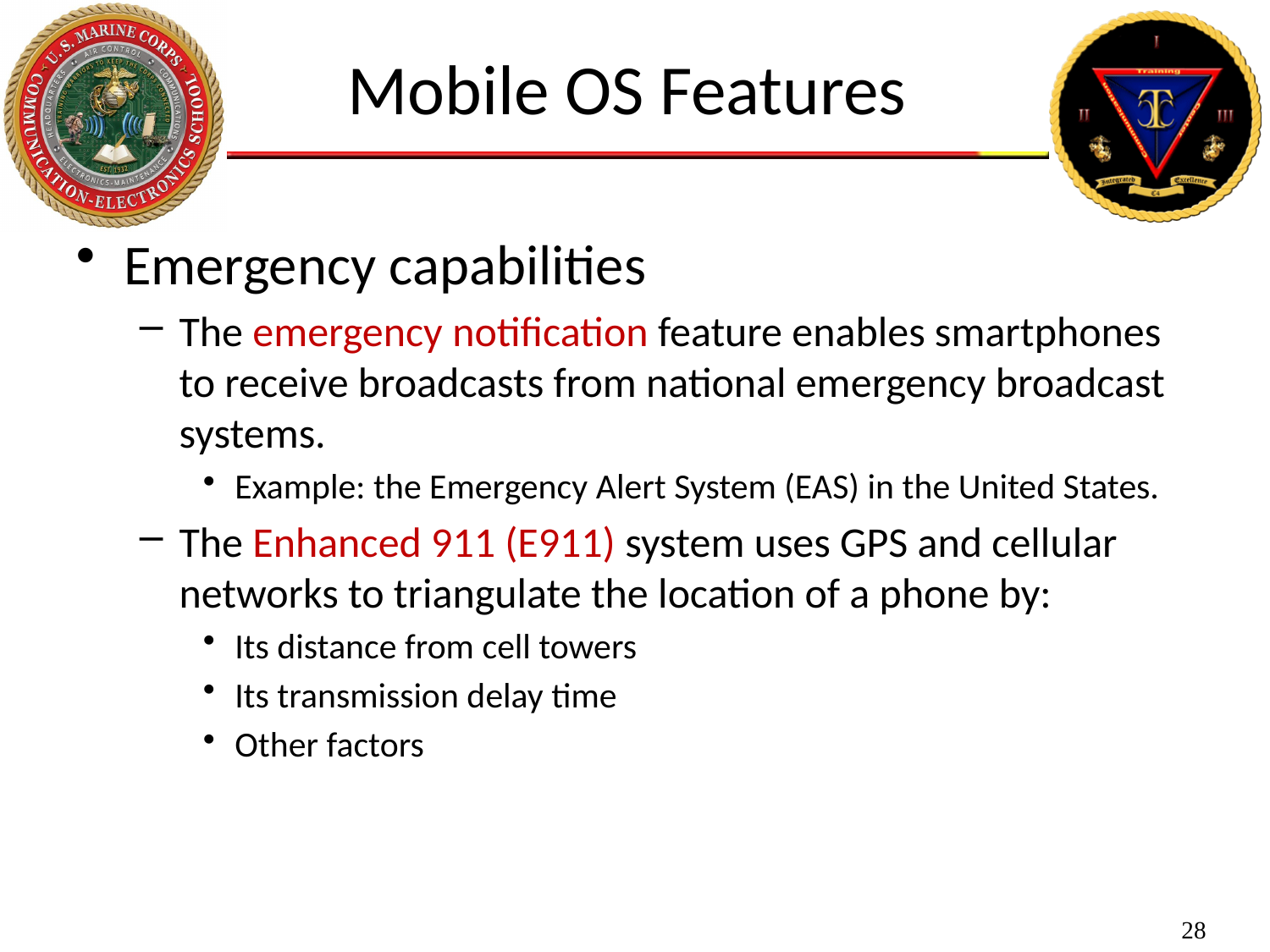

# Mobile OS Features
Emergency capabilities
The emergency notification feature enables smartphones to receive broadcasts from national emergency broadcast systems.
Example: the Emergency Alert System (EAS) in the United States.
The Enhanced 911 (E911) system uses GPS and cellular networks to triangulate the location of a phone by:
Its distance from cell towers
Its transmission delay time
Other factors